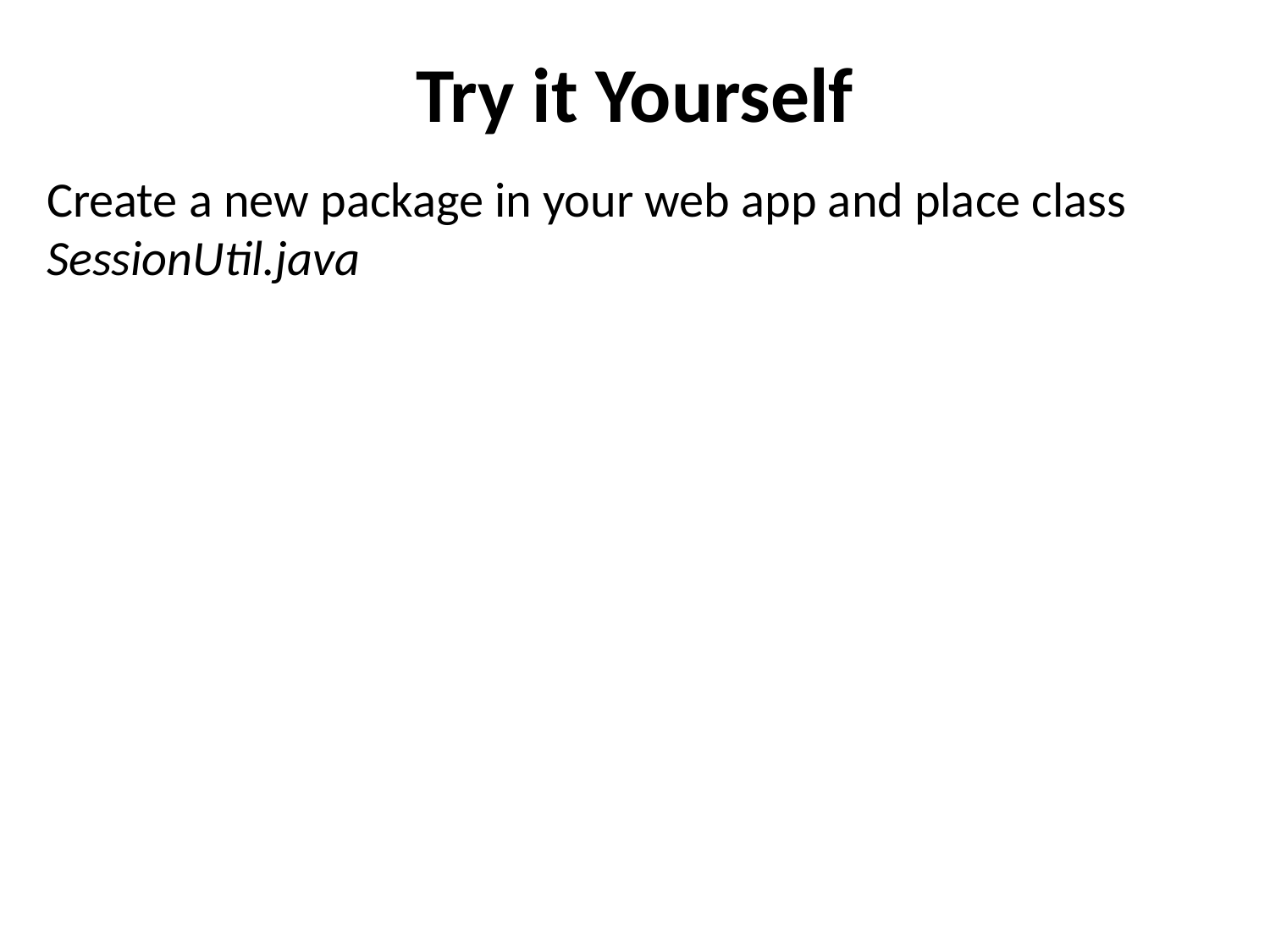

Try it Yourself
Create a new package in your web app and place class SessionUtil.java